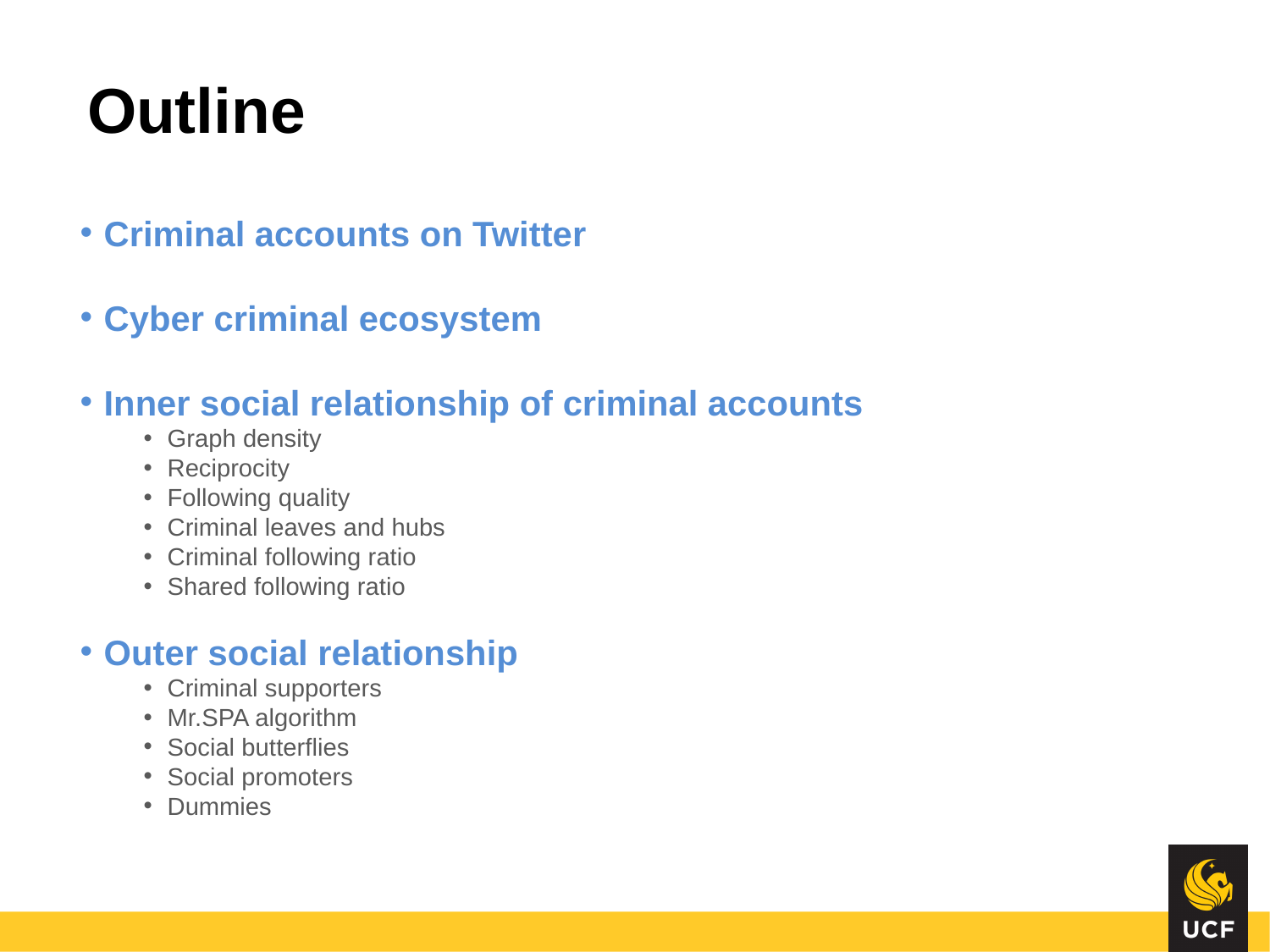

# Outline
Criminal accounts on Twitter

Cyber criminal ecosystem

Inner social relationship of criminal accounts
Graph density
Reciprocity
Following quality
Criminal leaves and hubs
Criminal following ratio
Shared following ratio

Outer social relationship
Criminal supporters
Mr.SPA algorithm
Social butterflies
Social promoters
Dummies